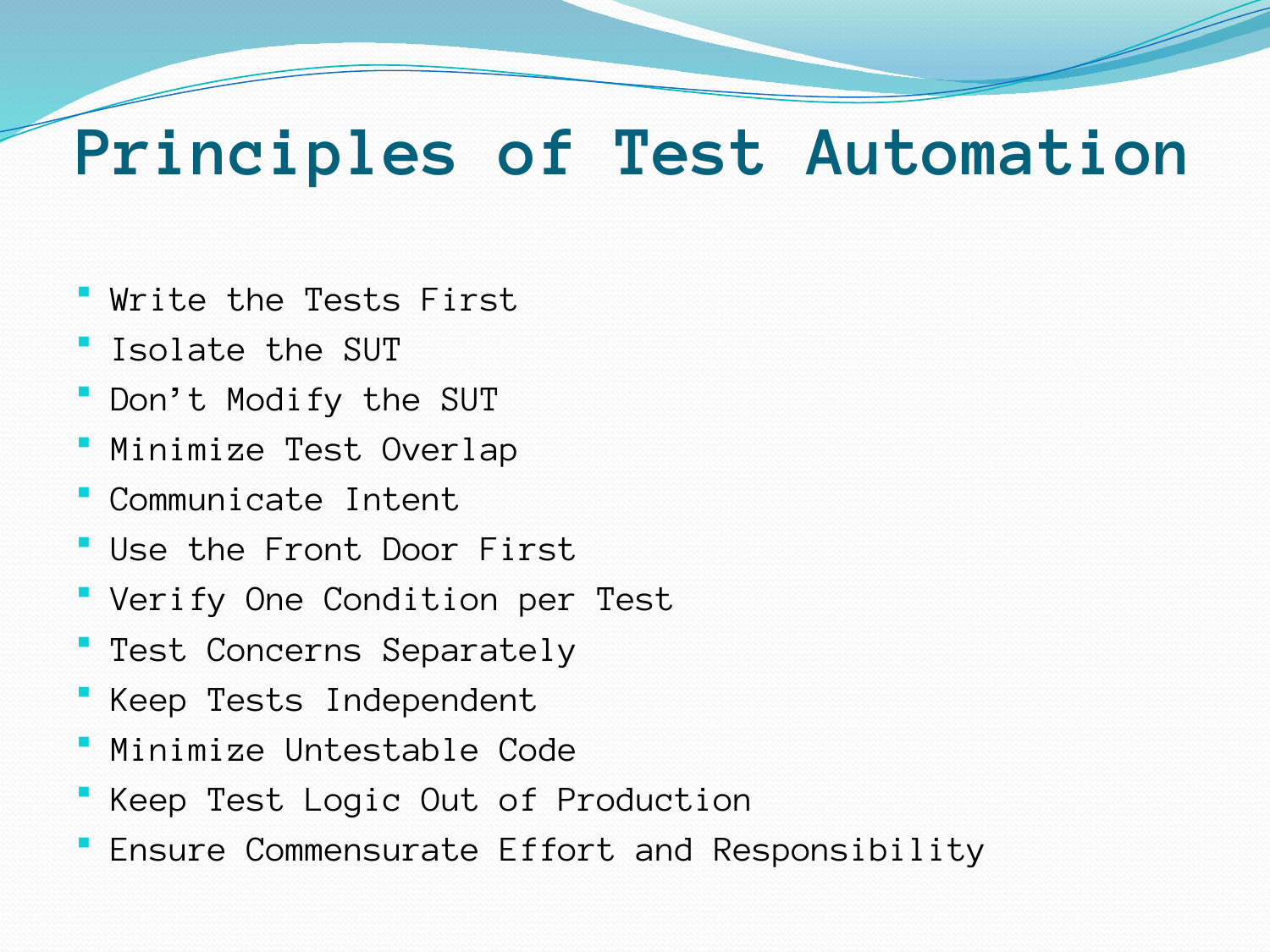

# Principles of Test Automation
Write the Tests First
Isolate the SUT
Don’t Modify the SUT
Minimize Test Overlap
Communicate Intent
Use the Front Door First
Verify One Condition per Test
Test Concerns Separately
Keep Tests Independent
Minimize Untestable Code
Keep Test Logic Out of Production
Ensure Commensurate Effort and Responsibility